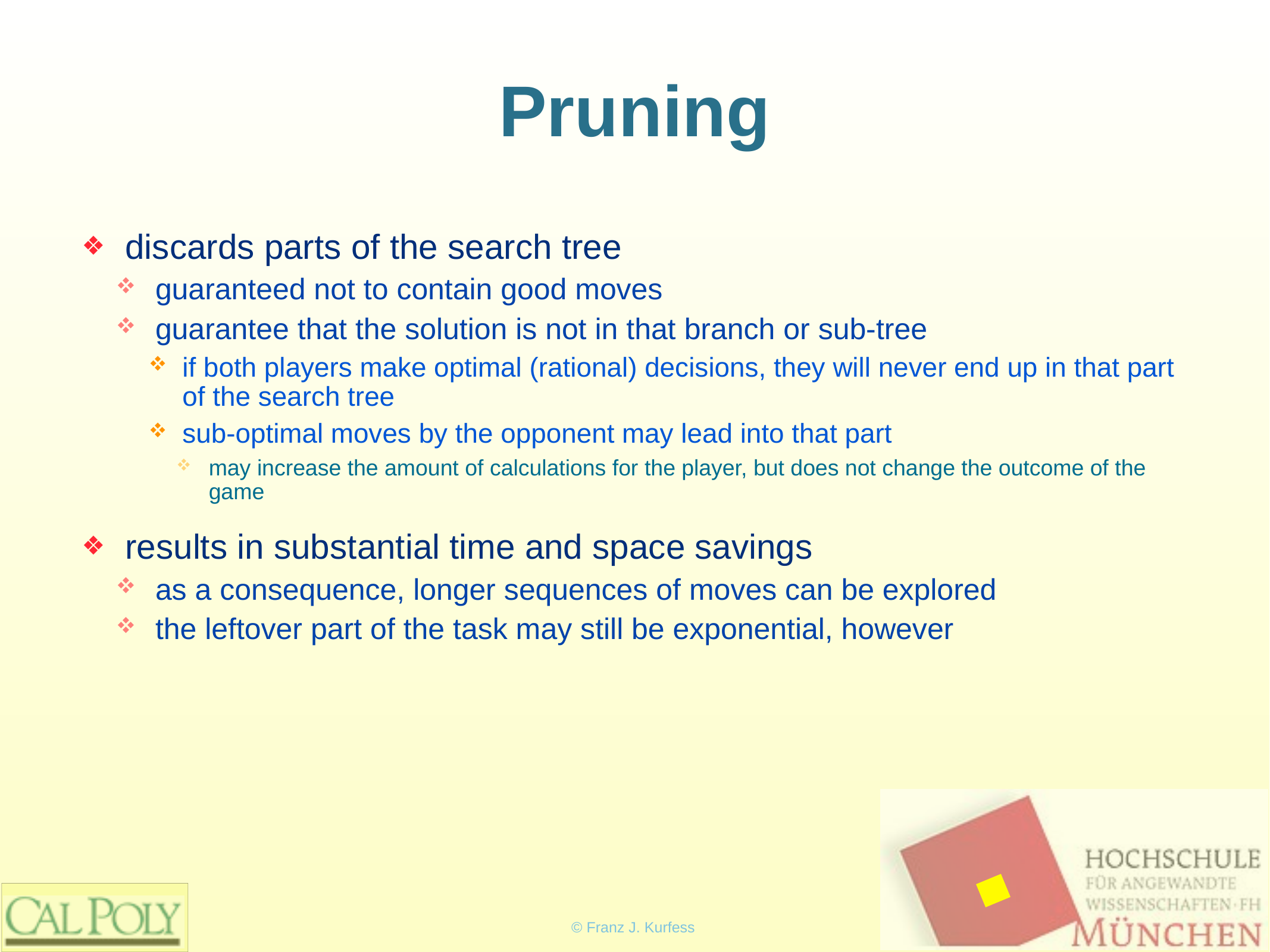

# Pruning
discards parts of the search tree
guaranteed not to contain good moves
guarantee that the solution is not in that branch or sub-tree
if both players make optimal (rational) decisions, they will never end up in that part of the search tree
sub-optimal moves by the opponent may lead into that part
may increase the amount of calculations for the player, but does not change the outcome of the game
results in substantial time and space savings
as a consequence, longer sequences of moves can be explored
the leftover part of the task may still be exponential, however
39